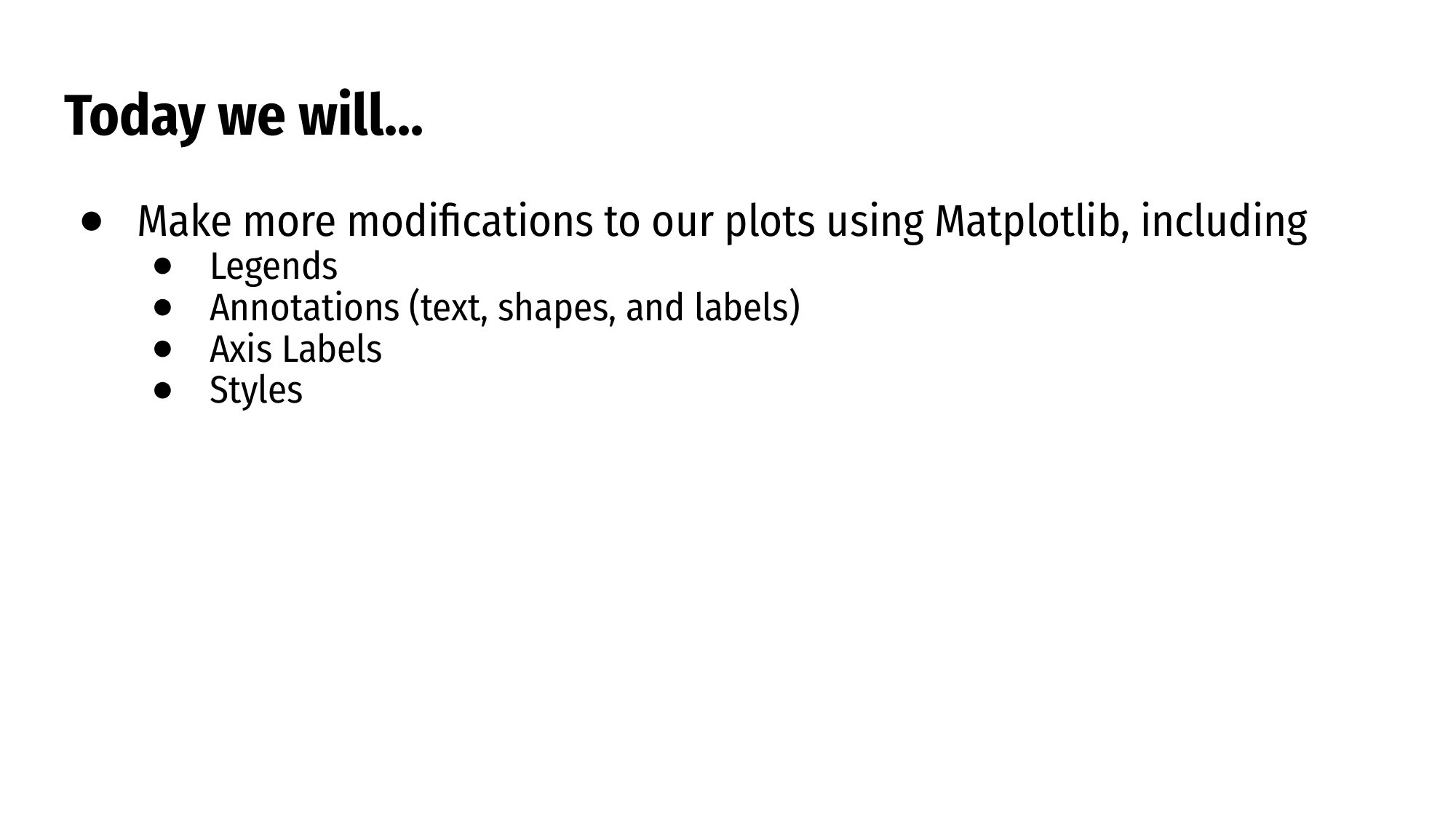

# Today we will...
Make more modifications to our plots using Matplotlib, including
Legends
Annotations (text, shapes, and labels)
Axis Labels
Styles